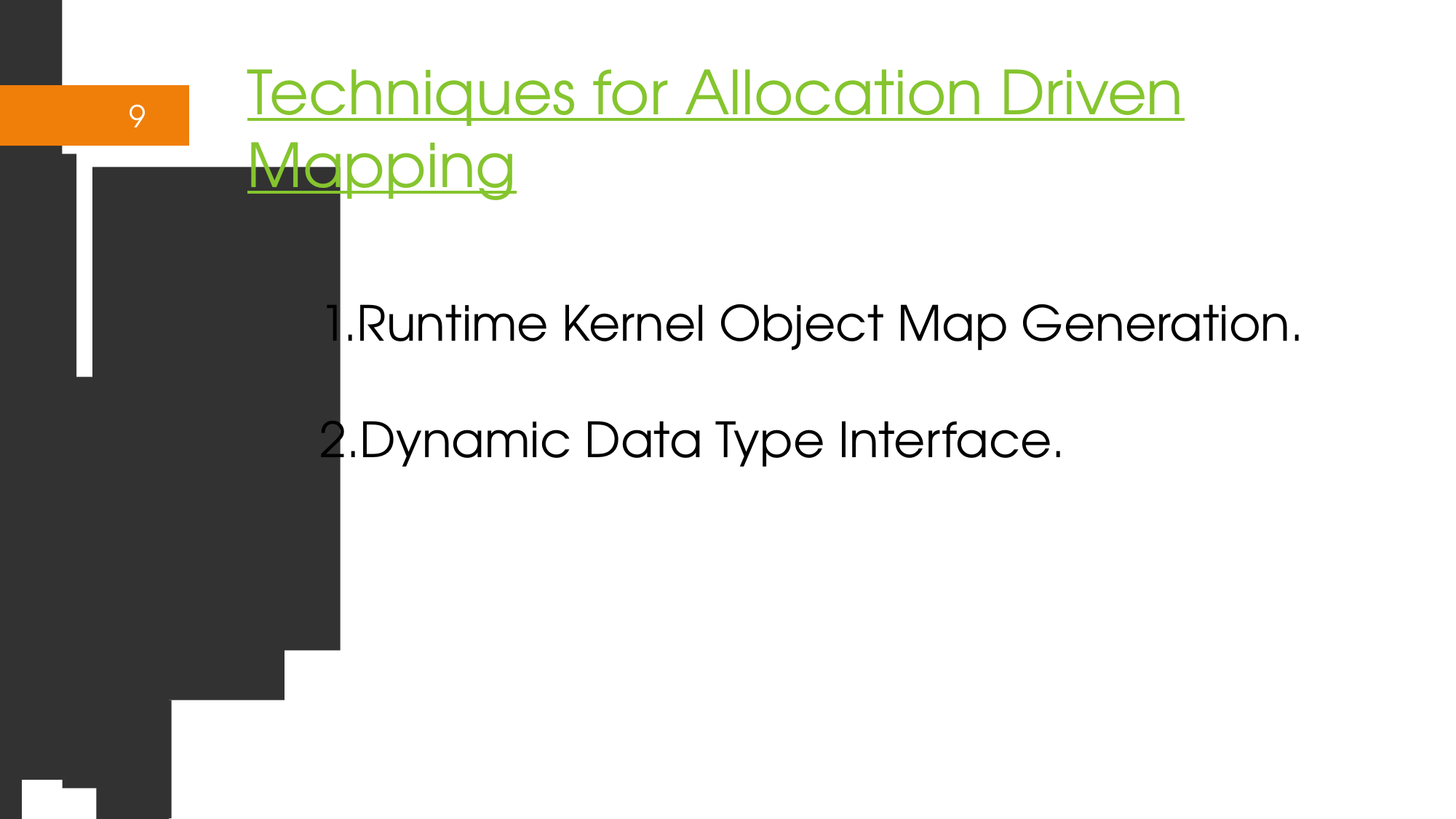

Techniques for Allocation Driven Mapping
9

Runtime Kernel Object Map Generation.

Dynamic Data Type Interface.